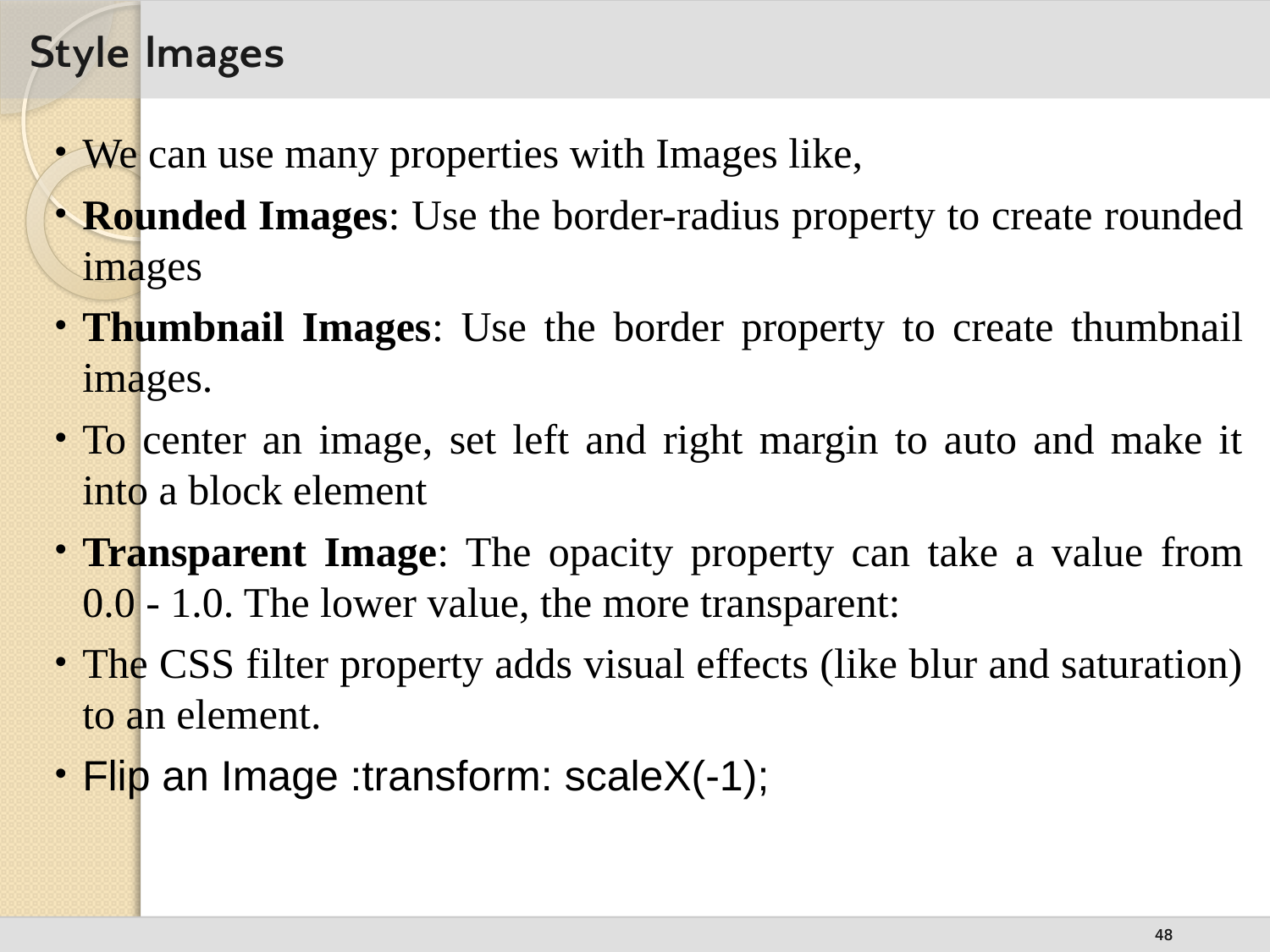

# Style Images
We can use many properties with Images like,
Rounded Images: Use the border-radius property to create rounded images
Thumbnail Images: Use the border property to create thumbnail images.
To center an image, set left and right margin to auto and make it into a block element
Transparent Image: The opacity property can take a value from 0.0 - 1.0. The lower value, the more transparent:
The CSS filter property adds visual effects (like blur and saturation) to an element.
Flip an Image :transform: scaleX(-1);